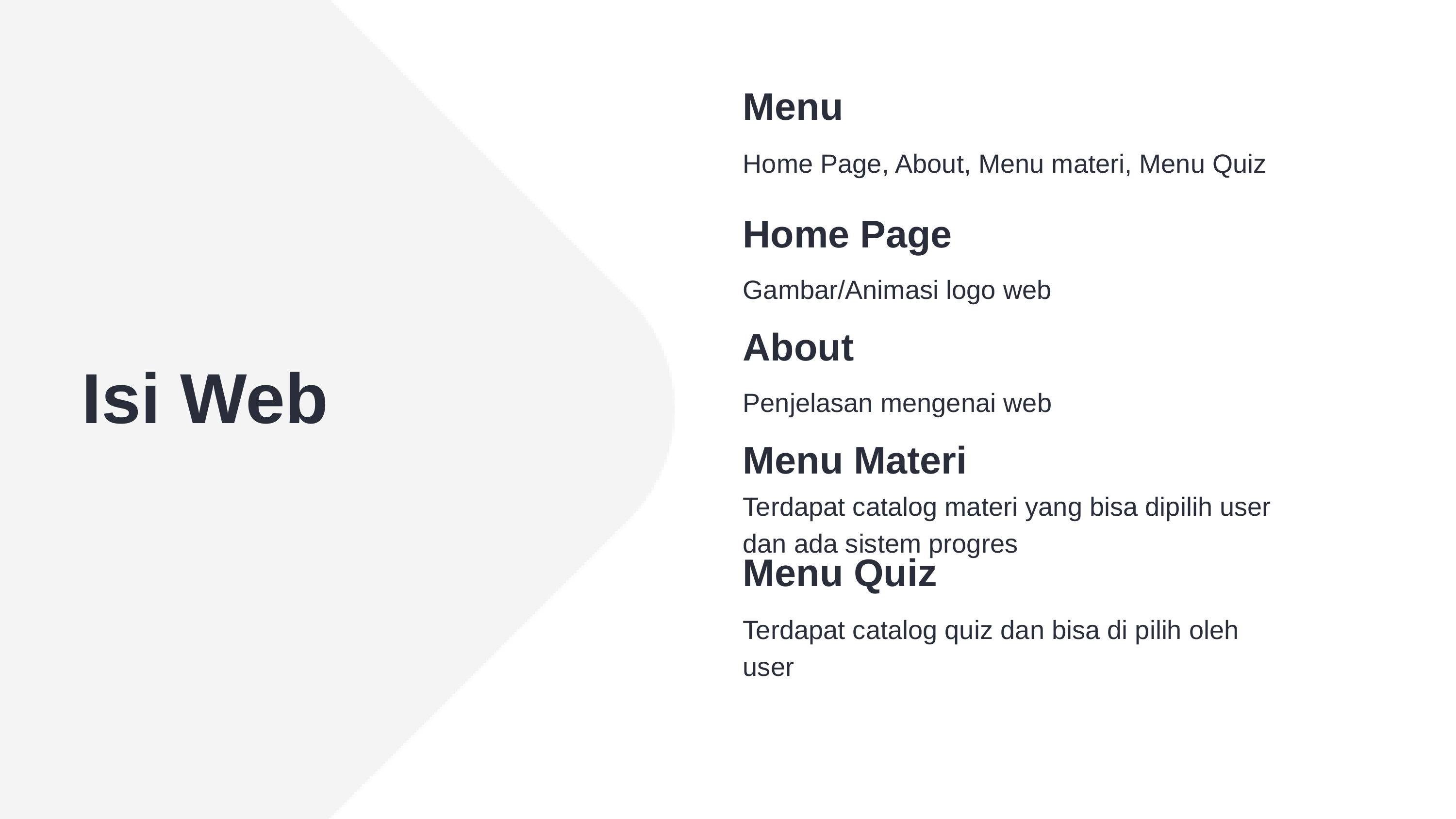

Menu
Home Page, About, Menu materi, Menu Quiz
Home Page
Gambar/Animasi logo web
About
Isi Web
Penjelasan mengenai web
Menu Materi
Terdapat catalog materi yang bisa dipilih user dan ada sistem progres
Menu Quiz
Terdapat catalog quiz dan bisa di pilih oleh user